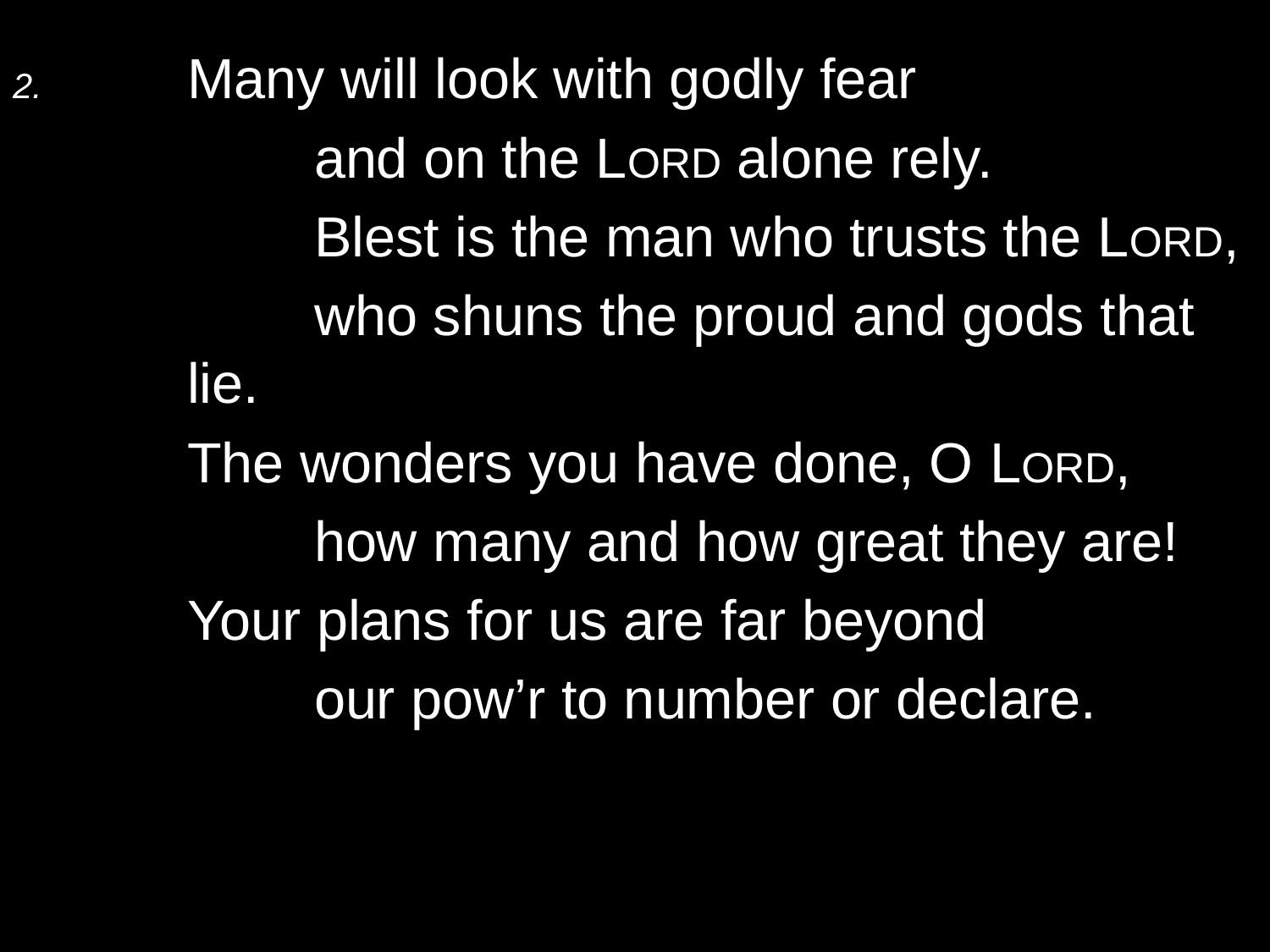

2.	Many will look with godly fear
		and on the Lord alone rely.
		Blest is the man who trusts the Lord,
		who shuns the proud and gods that lie.
	The wonders you have done, O Lord,
		how many and how great they are!
	Your plans for us are far beyond
		our pow’r to number or declare.